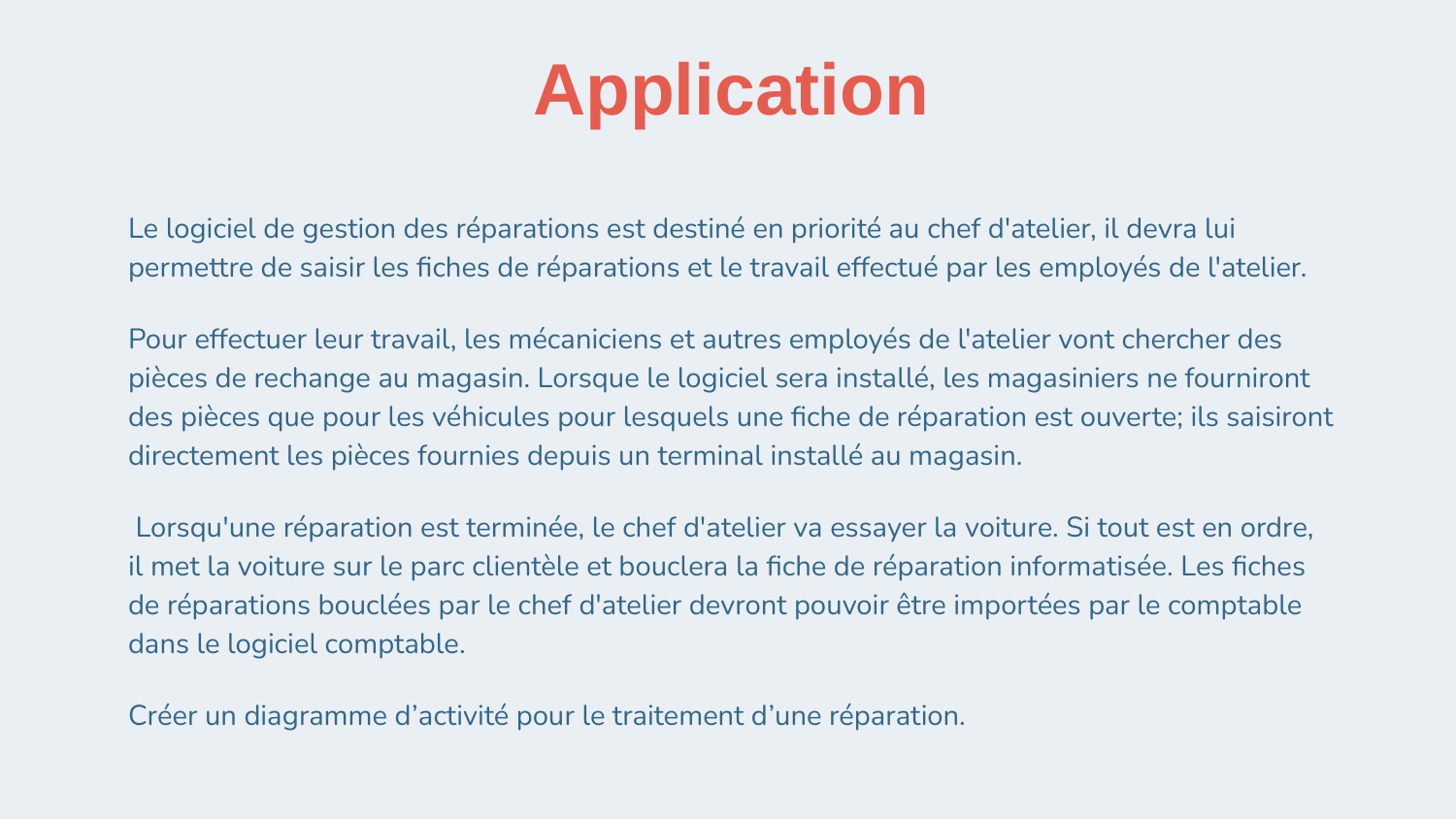

# Application
Le logiciel de gestion des réparations est destiné en priorité au chef d'atelier, il devra lui permettre de saisir les fiches de réparations et le travail effectué par les employés de l'atelier.
Pour effectuer leur travail, les mécaniciens et autres employés de l'atelier vont chercher des pièces de rechange au magasin. Lorsque le logiciel sera installé, les magasiniers ne fourniront des pièces que pour les véhicules pour lesquels une fiche de réparation est ouverte; ils saisiront directement les pièces fournies depuis un terminal installé au magasin.
 Lorsqu'une réparation est terminée, le chef d'atelier va essayer la voiture. Si tout est en ordre, il met la voiture sur le parc clientèle et bouclera la fiche de réparation informatisée. Les fiches de réparations bouclées par le chef d'atelier devront pouvoir être importées par le comptable dans le logiciel comptable.
Créer un diagramme d’activité pour le traitement d’une réparation.